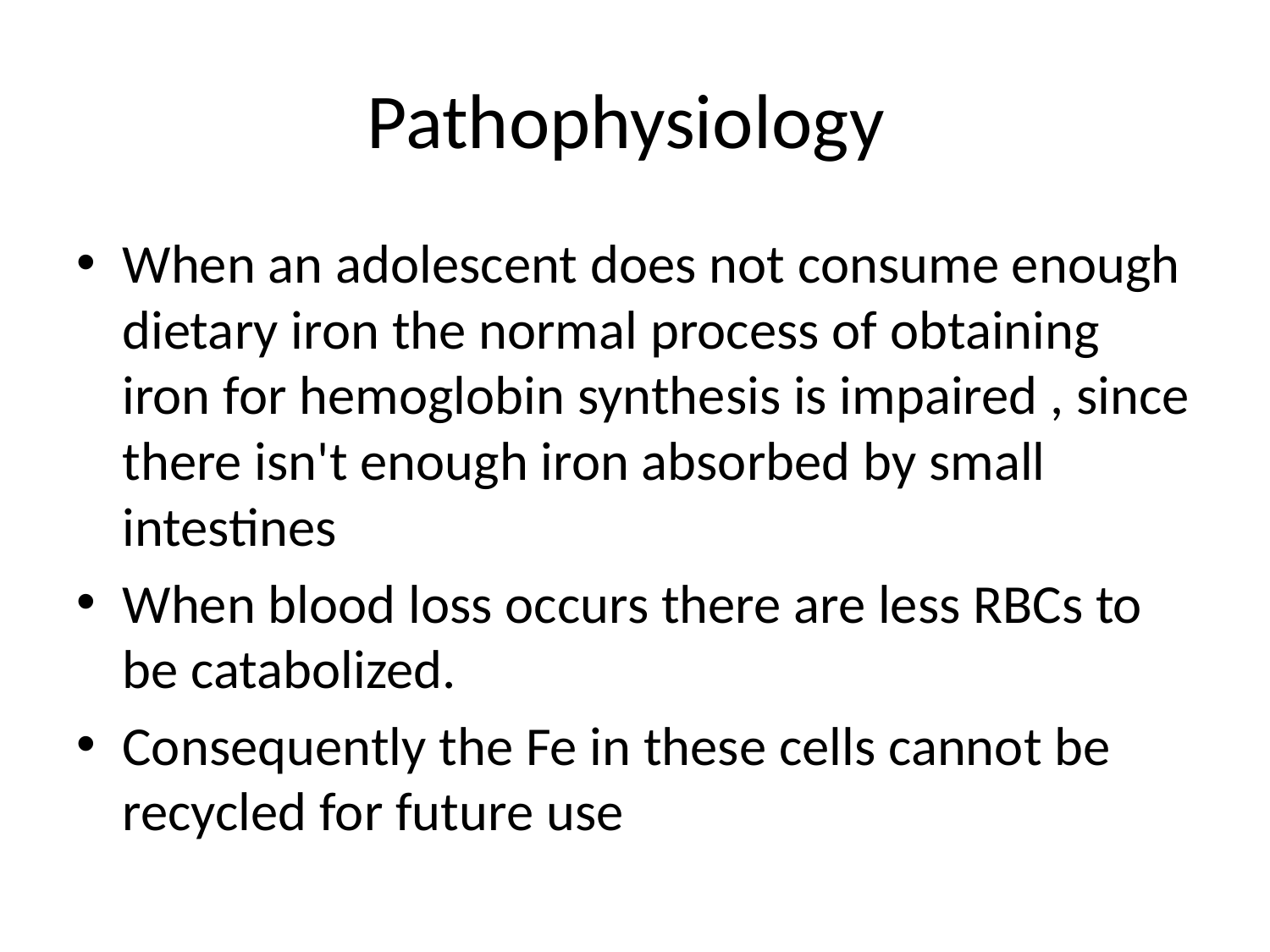

# Pathophysiology
When an adolescent does not consume enough dietary iron the normal process of obtaining iron for hemoglobin synthesis is impaired , since there isn't enough iron absorbed by small intestines
When blood loss occurs there are less RBCs to be catabolized.
Consequently the Fe in these cells cannot be recycled for future use